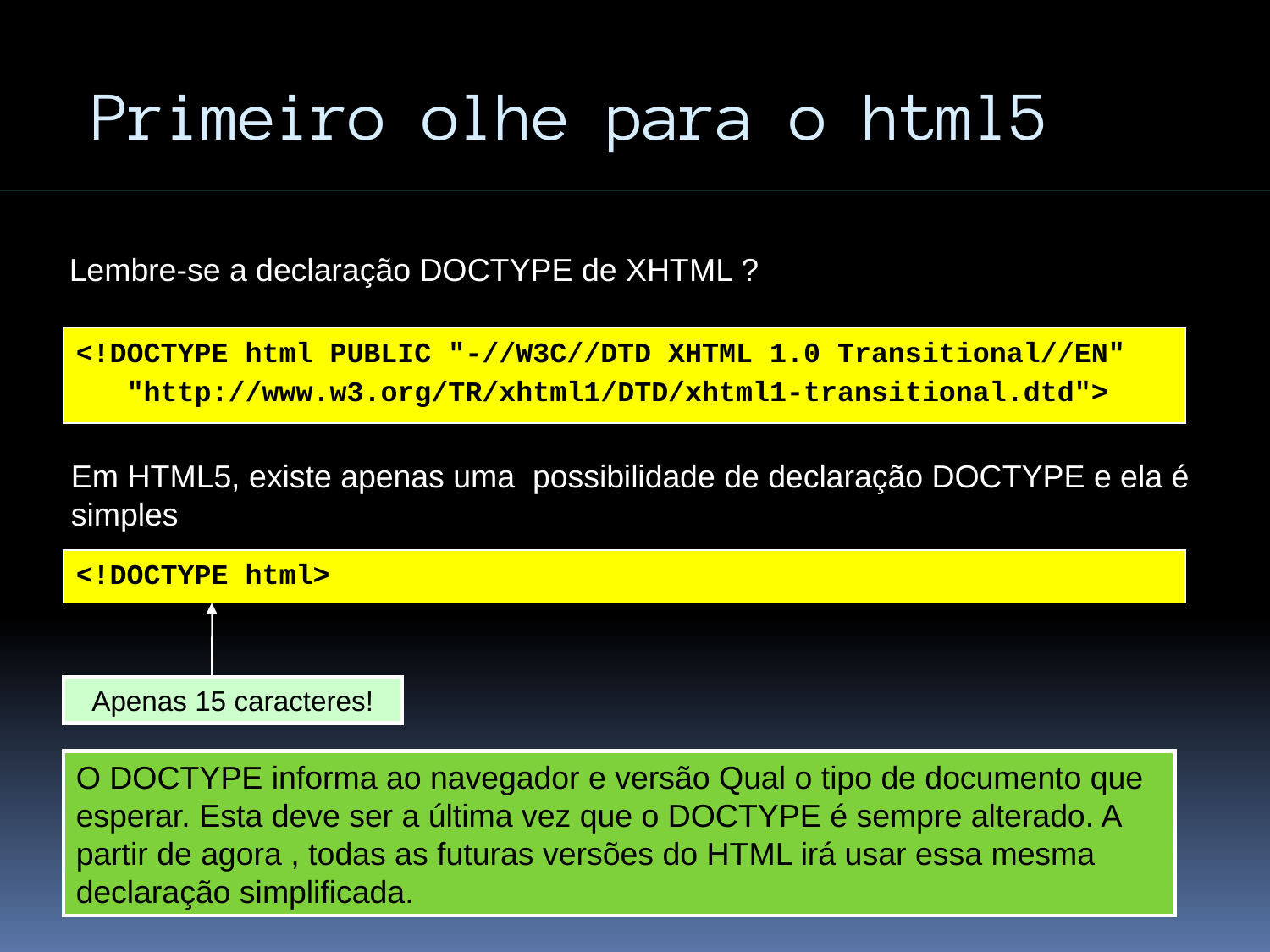

Primeiro olhe para o html5
Lembre-se a declaração DOCTYPE de XHTML ?
<!DOCTYPE html PUBLIC "-//W3C//DTD XHTML 1.0 Transitional//EN"
   "http://www.w3.org/TR/xhtml1/DTD/xhtml1-transitional.dtd">
Em HTML5, existe apenas uma  possibilidade de declaração DOCTYPE e ela é
simples
<!DOCTYPE html>

Apenas 15 caracteres!
O DOCTYPE informa ao navegador e versão Qual o tipo de documento que esperar. Esta deve ser a última vez que o DOCTYPE é sempre alterado. A partir de agora , todas as futuras versões do HTML irá usar essa mesma declaração simplificada.